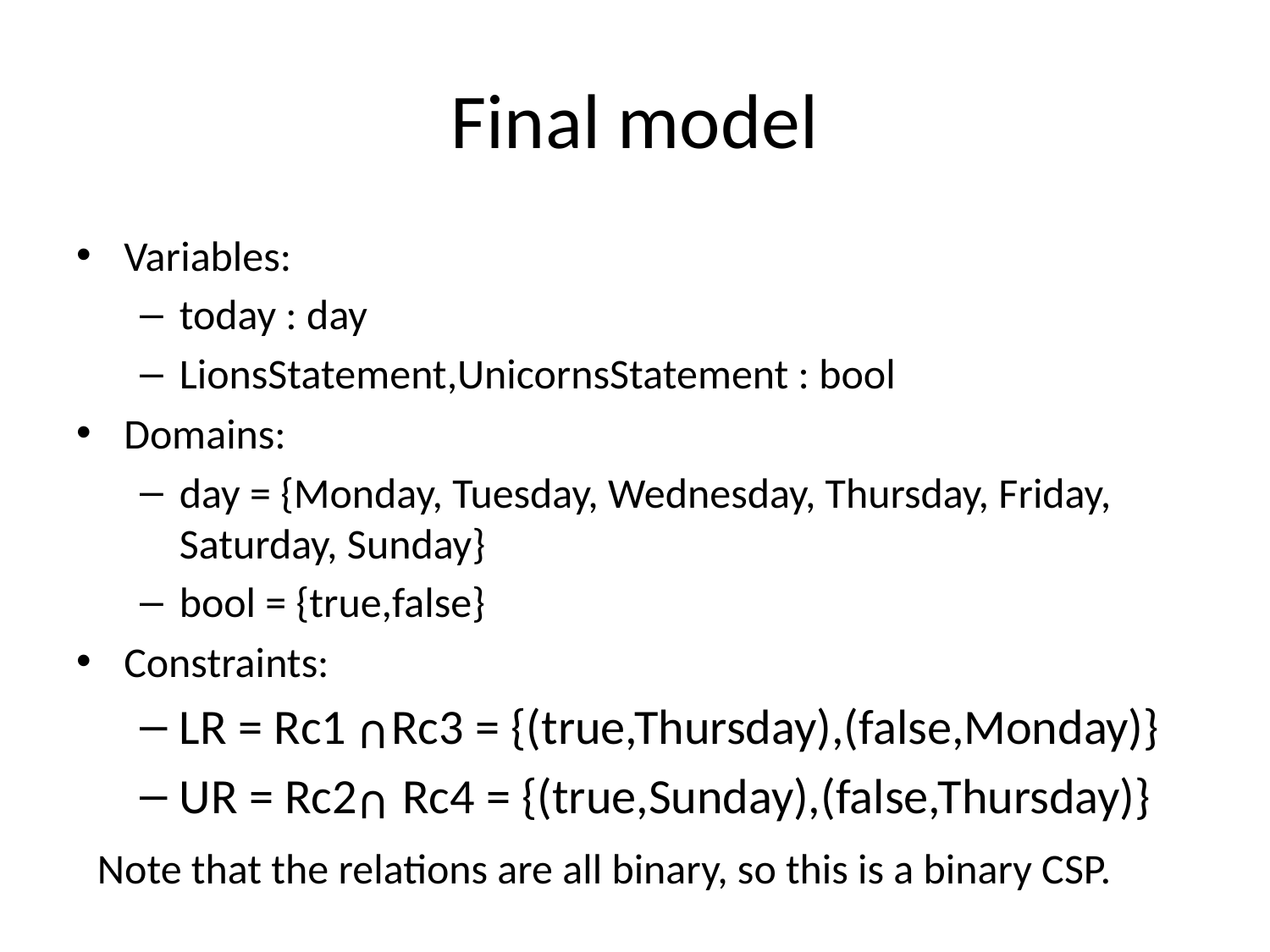

# Final model
Variables:
today : day
LionsStatement,UnicornsStatement : bool
Domains:
day = {Monday, Tuesday, Wednesday, Thursday, Friday, Saturday, Sunday}
bool = {true,false}
Constraints:
LR = Rc1    Rc3 = {(true,Thursday),(false,Monday)}
UR = Rc2    Rc4 = {(true,Sunday),(false,Thursday)}
 U
U
Note that the relations are all binary, so this is a binary CSP.